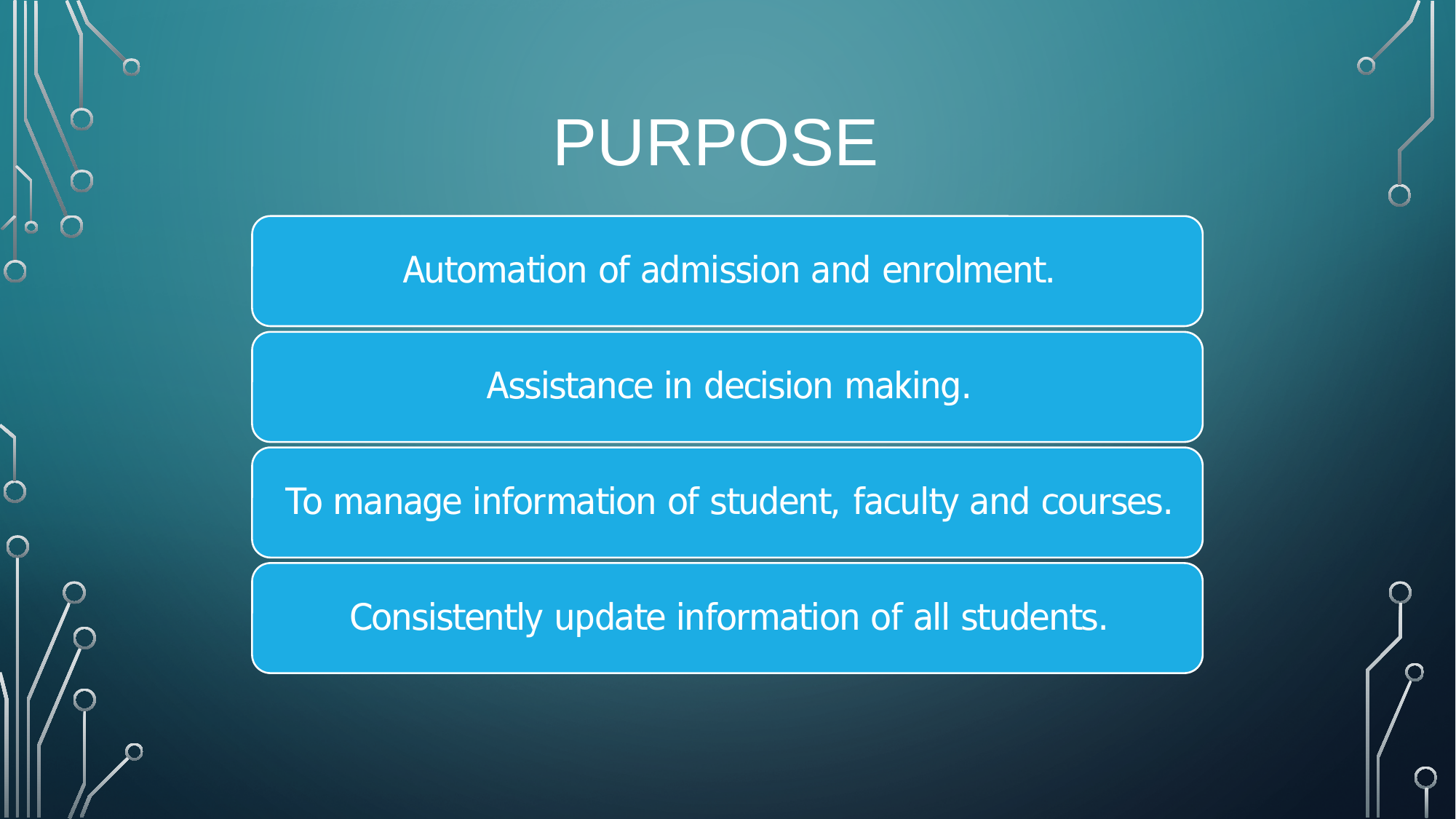

# PURPOSE
Automation of admission and enrolment.
Assistance in decision making.
To manage information of student, faculty and courses.
Consistently update information of all students.